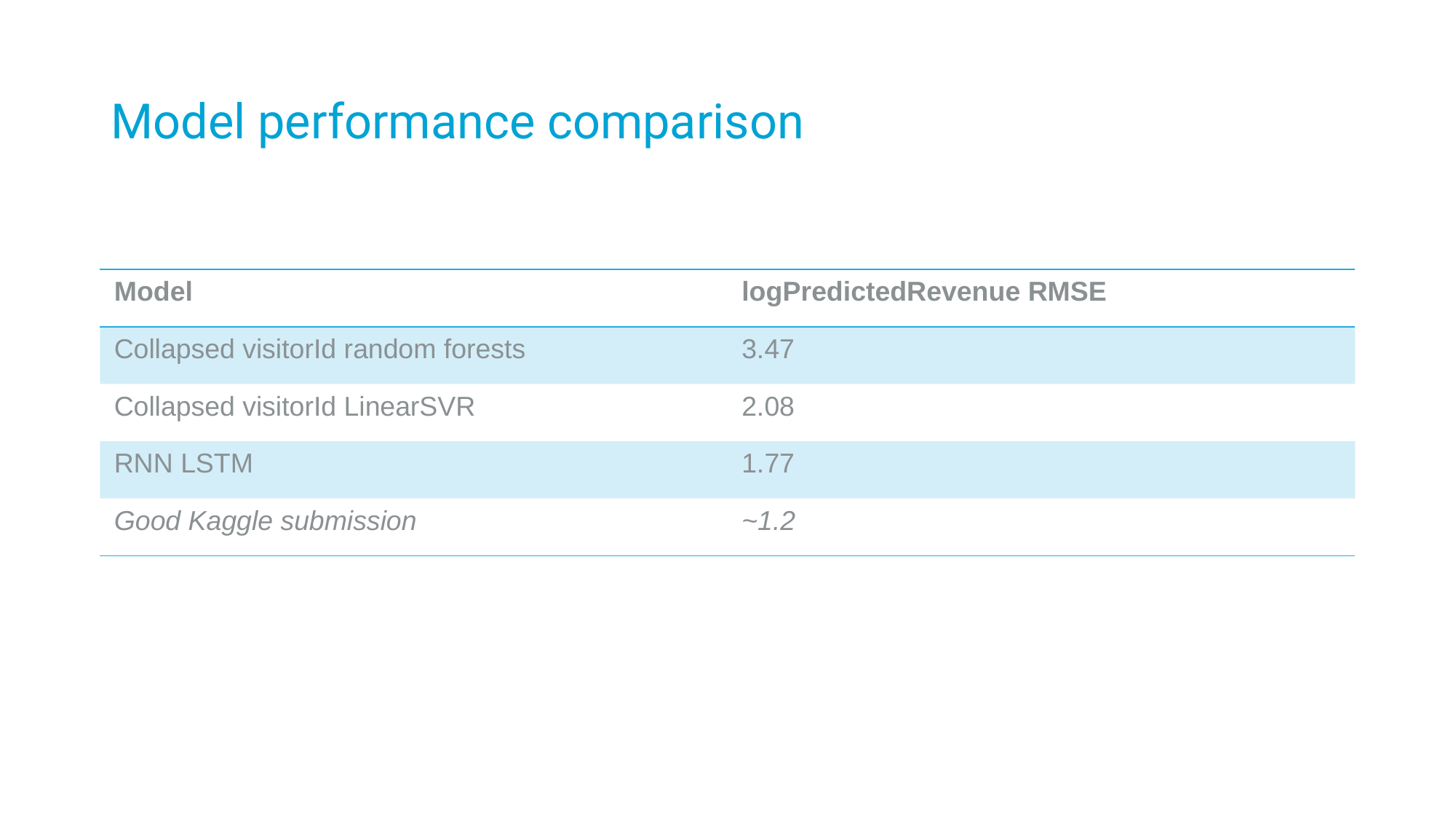

# Model performance comparison
| Model | logPredictedRevenue RMSE |
| --- | --- |
| Collapsed visitorId random forests | 3.47 |
| Collapsed visitorId LinearSVR | 2.08 |
| RNN LSTM | 1.77 |
| Good Kaggle submission | ~1.2 |